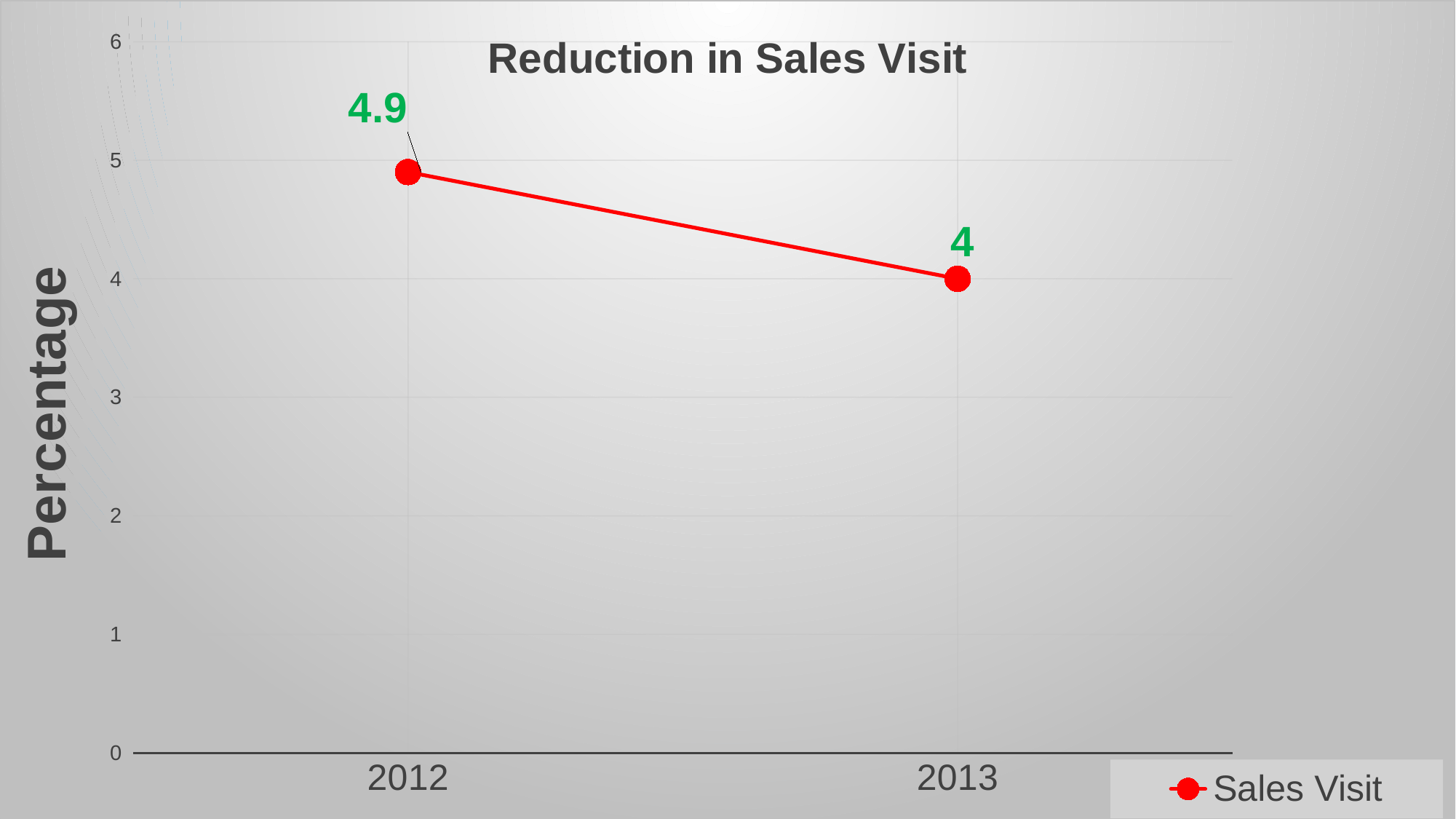

### Chart: Reduction in Sales Visit

| Category | Sales Visit |
|---|---|
| 2012 | 4.9 |
| 2013 | 4.0 |
13